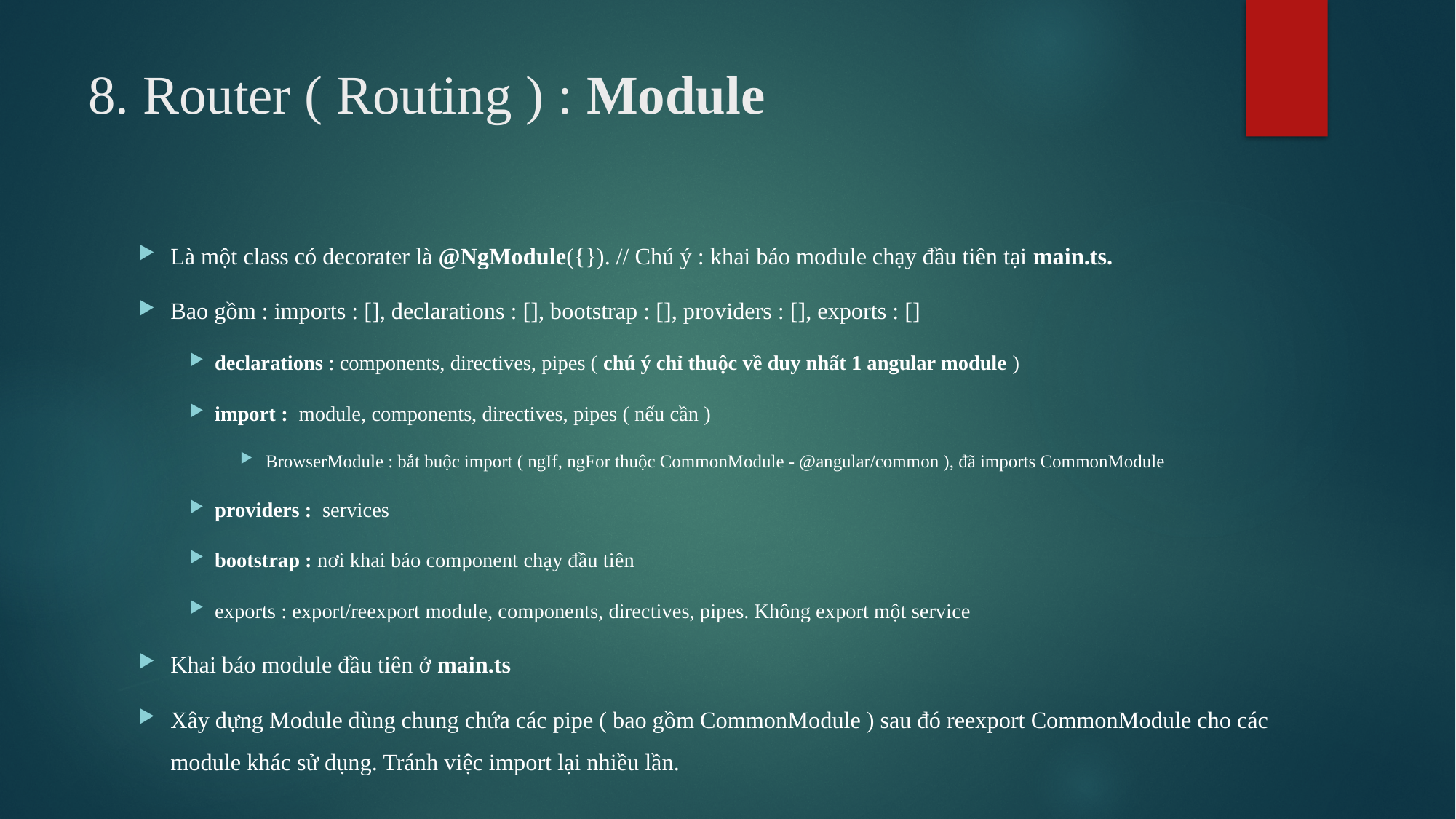

# 8. Router ( Routing ) : Module
Là một class có decorater là @NgModule({}). // Chú ý : khai báo module chạy đầu tiên tại main.ts.
Bao gồm : imports : [], declarations : [], bootstrap : [], providers : [], exports : []
declarations : components, directives, pipes ( chú ý chỉ thuộc về duy nhất 1 angular module )
import :  module, components, directives, pipes ( nếu cần )
BrowserModule : bắt buộc import ( ngIf, ngFor thuộc CommonModule - @angular/common ), đã imports CommonModule
providers :  services
bootstrap : nơi khai báo component chạy đầu tiên
exports : export/reexport module, components, directives, pipes. Không export một service
Khai báo module đầu tiên ở main.ts
Xây dựng Module dùng chung chứa các pipe ( bao gồm CommonModule ) sau đó reexport CommonModule cho các module khác sử dụng. Tránh việc import lại nhiều lần.